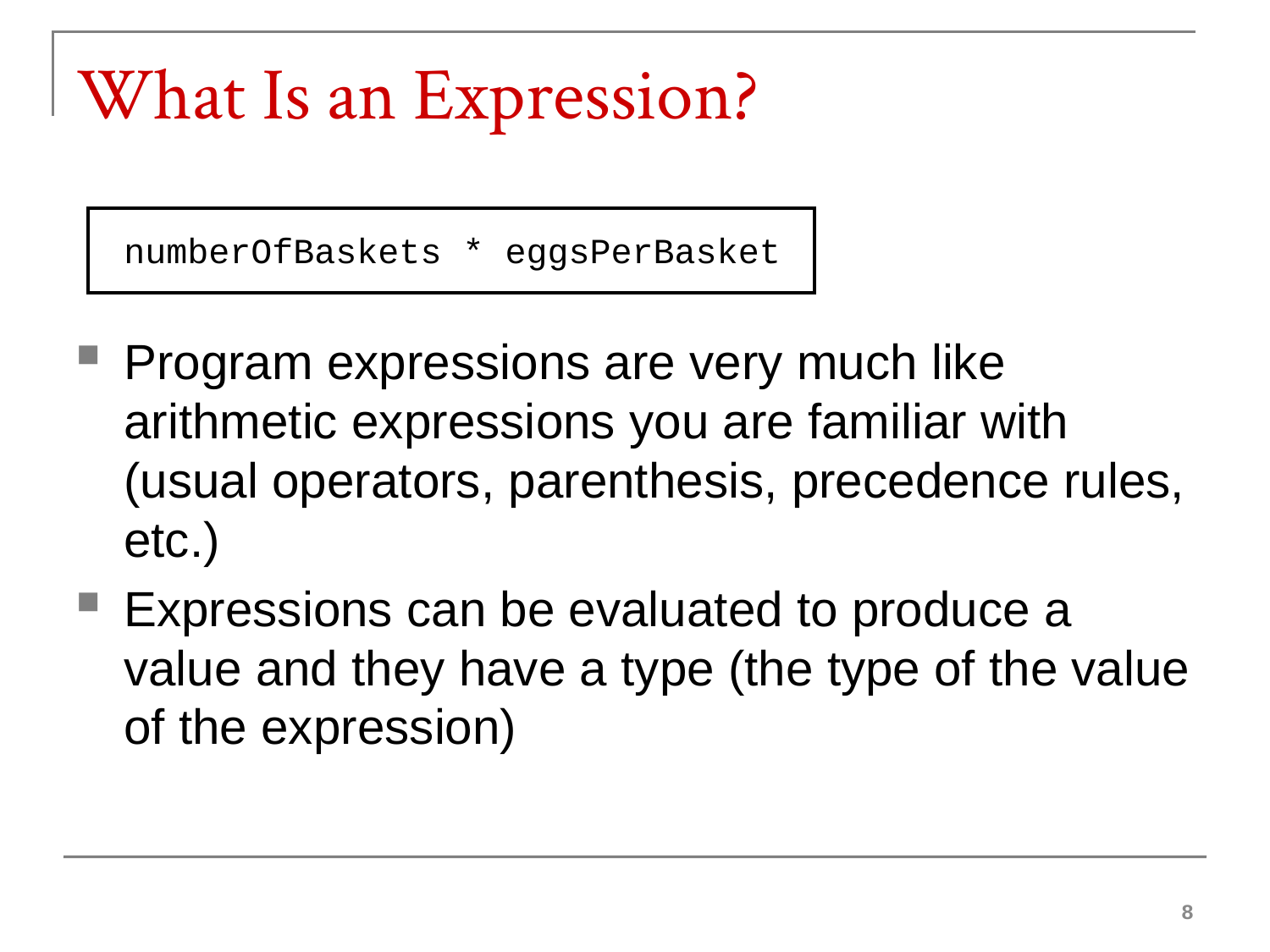

# What Is an Expression?

	numberOfBaskets * eggsPerBasket

Program expressions are very much like arithmetic expressions you are familiar with (usual operators, parenthesis, precedence rules, etc.)
Expressions can be evaluated to produce a value and they have a type (the type of the value of the expression)
8